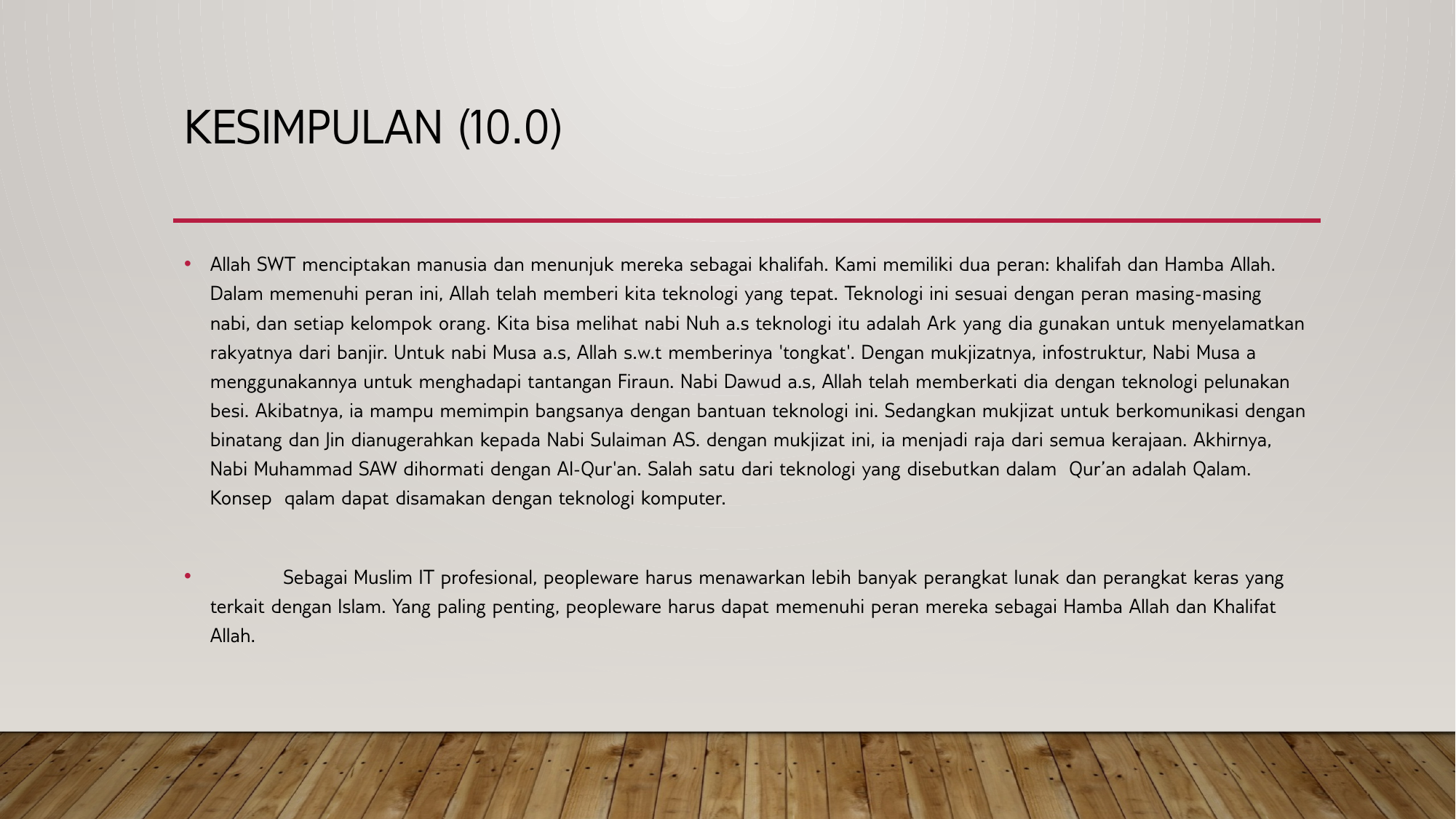

# Kesimpulan (10.0)
Allah SWT menciptakan manusia dan menunjuk mereka sebagai khalifah. Kami memiliki dua peran: khalifah dan Hamba Allah. Dalam memenuhi peran ini, Allah telah memberi kita teknologi yang tepat. Teknologi ini sesuai dengan peran masing-masing nabi, dan setiap kelompok orang. Kita bisa melihat nabi Nuh a.s teknologi itu adalah Ark yang dia gunakan untuk menyelamatkan rakyatnya dari banjir. Untuk nabi Musa a.s, Allah s.w.t memberinya 'tongkat'. Dengan mukjizatnya, infostruktur, Nabi Musa a menggunakannya untuk menghadapi tantangan Firaun. Nabi Dawud a.s, Allah telah memberkati dia dengan teknologi pelunakan besi. Akibatnya, ia mampu memimpin bangsanya dengan bantuan teknologi ini. Sedangkan mukjizat untuk berkomunikasi dengan binatang dan Jin dianugerahkan kepada Nabi Sulaiman AS. dengan mukjizat ini, ia menjadi raja dari semua kerajaan. Akhirnya, Nabi Muhammad SAW dihormati dengan Al-Qur'an. Salah satu dari teknologi yang disebutkan dalam  Qur’an adalah Qalam. Konsep  qalam dapat disamakan dengan teknologi komputer.

	Sebagai Muslim IT profesional, peopleware harus menawarkan lebih banyak perangkat lunak dan perangkat keras yang terkait dengan Islam. Yang paling penting, peopleware harus dapat memenuhi peran mereka sebagai Hamba Allah dan Khalifat Allah.